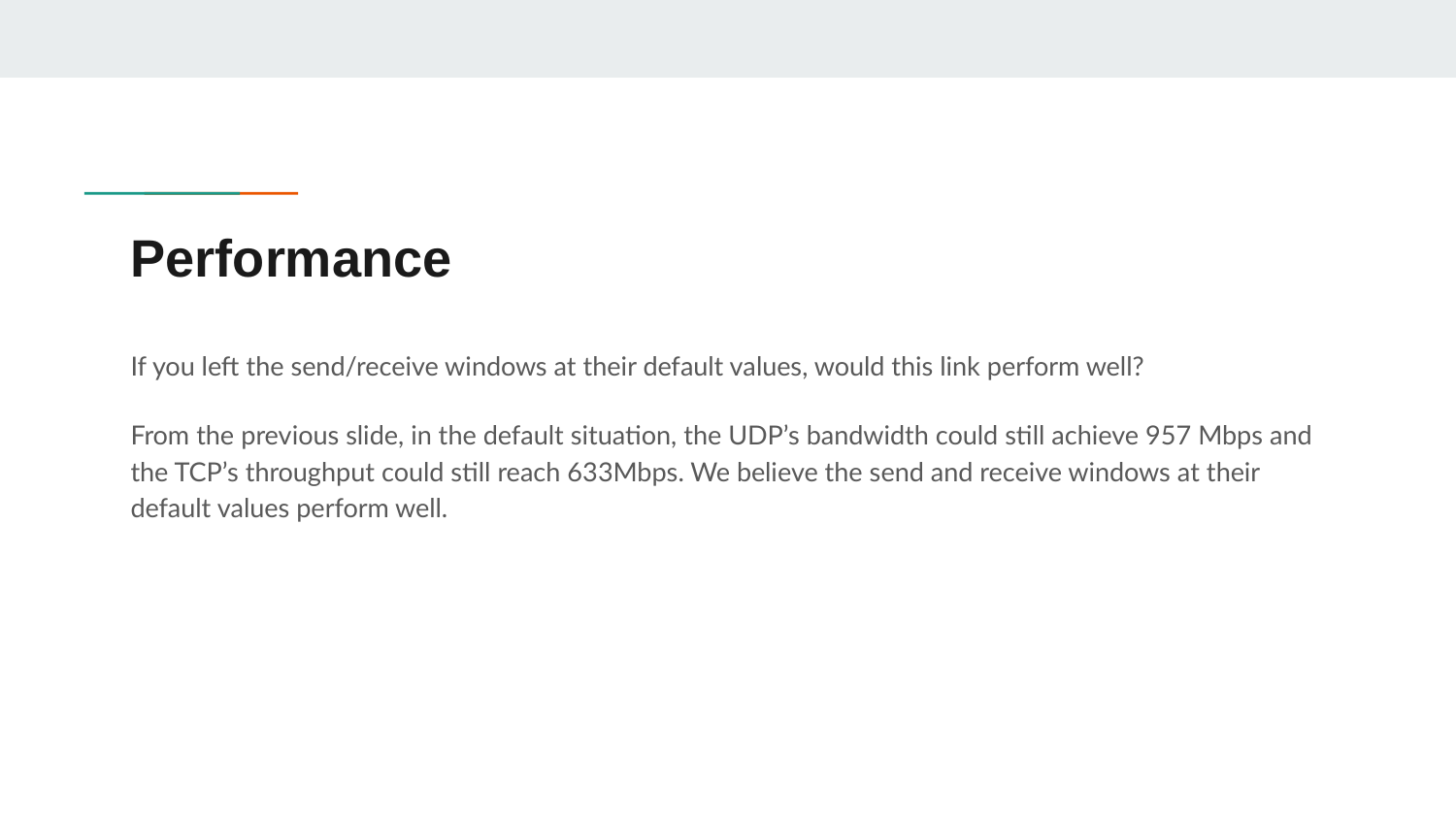

# Performance
If you left the send/receive windows at their default values, would this link perform well?
From the previous slide, in the default situation, the UDP’s bandwidth could still achieve 957 Mbps and the TCP’s throughput could still reach 633Mbps. We believe the send and receive windows at their default values perform well.